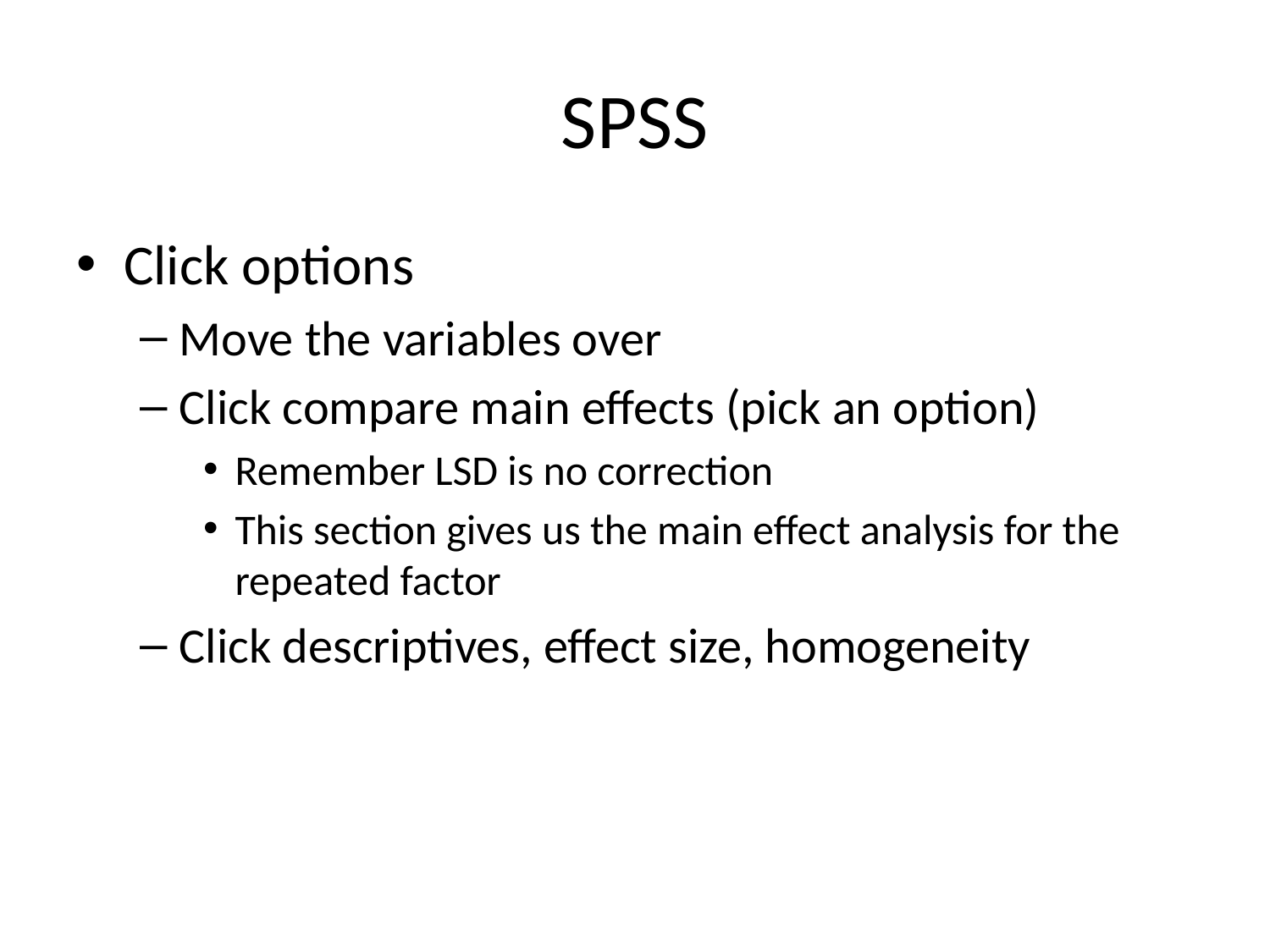

# SPSS
Click options
Move the variables over
Click compare main effects (pick an option)
Remember LSD is no correction
This section gives us the main effect analysis for the repeated factor
Click descriptives, effect size, homogeneity